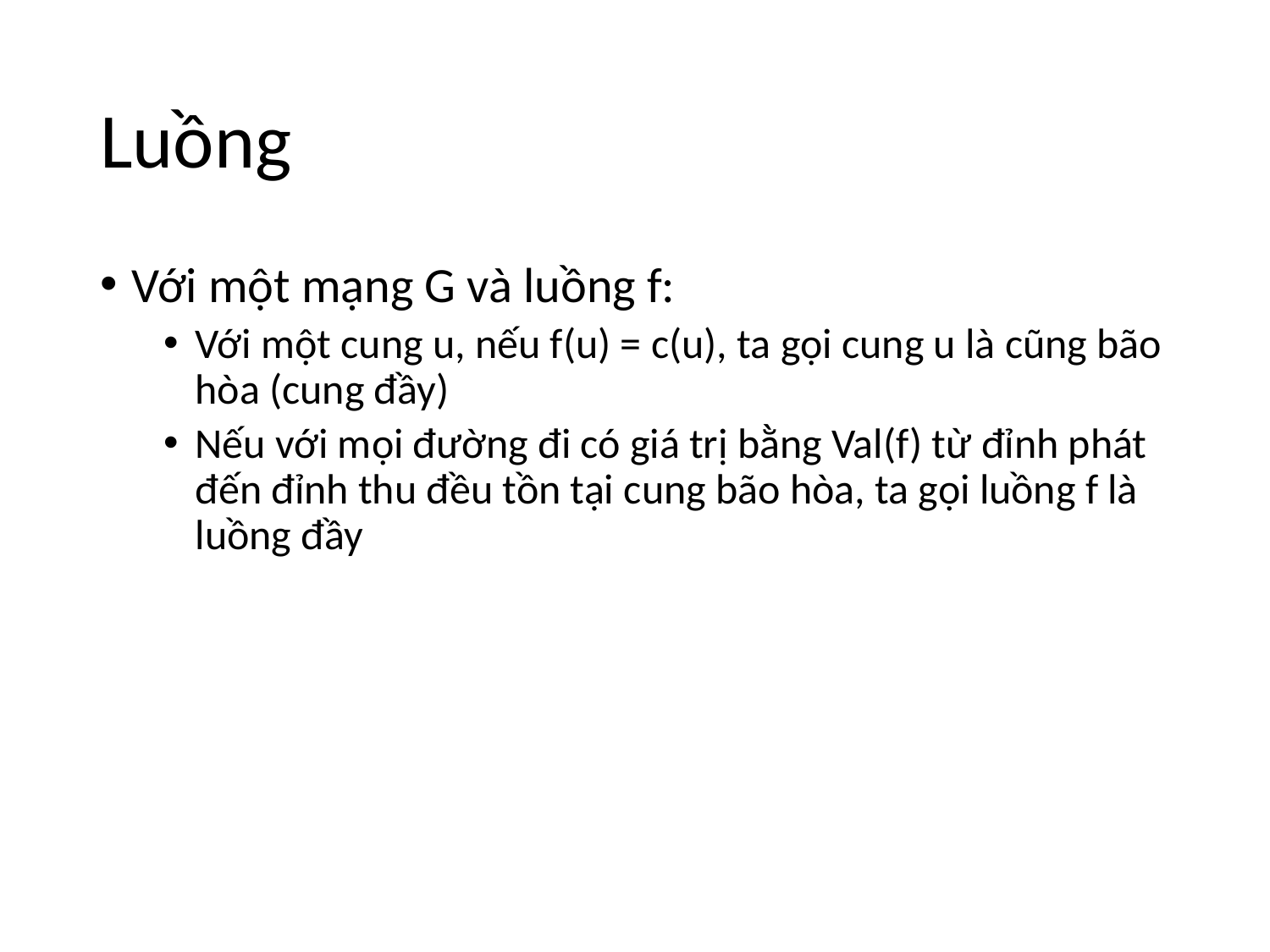

# Luồng
Với một mạng G và luồng f:
Với một cung u, nếu f(u) = c(u), ta gọi cung u là cũng bão hòa (cung đầy)
Nếu với mọi đường đi có giá trị bằng Val(f) từ đỉnh phát đến đỉnh thu đều tồn tại cung bão hòa, ta gọi luồng f là luồng đầy